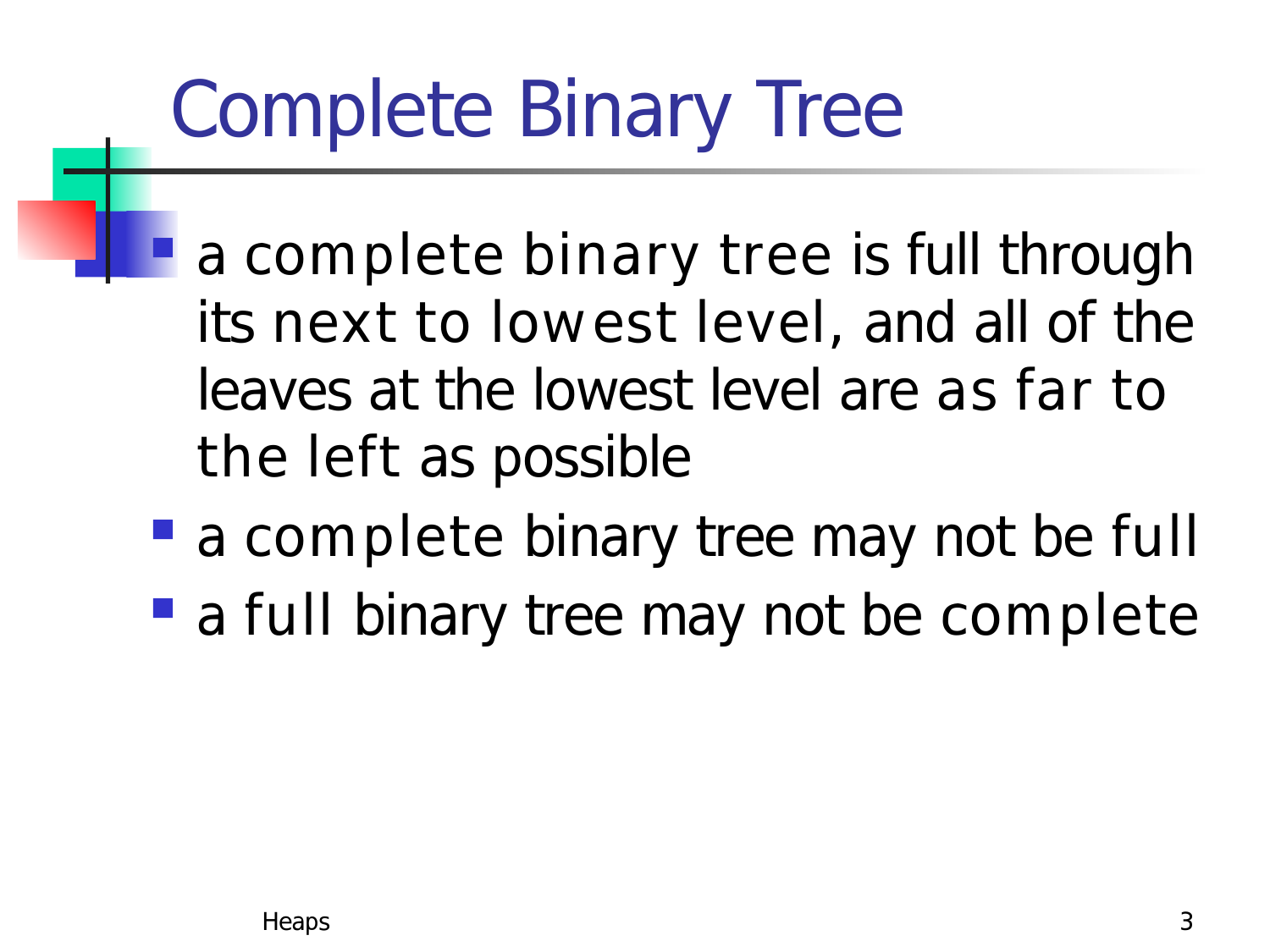

# Complete Binary Tree
a complete binary tree is full through its next to lowest level, and all of the leaves at the lowest level are as far to the left as possible
a complete binary tree may not be full
a full binary tree may not be complete
Heaps
3